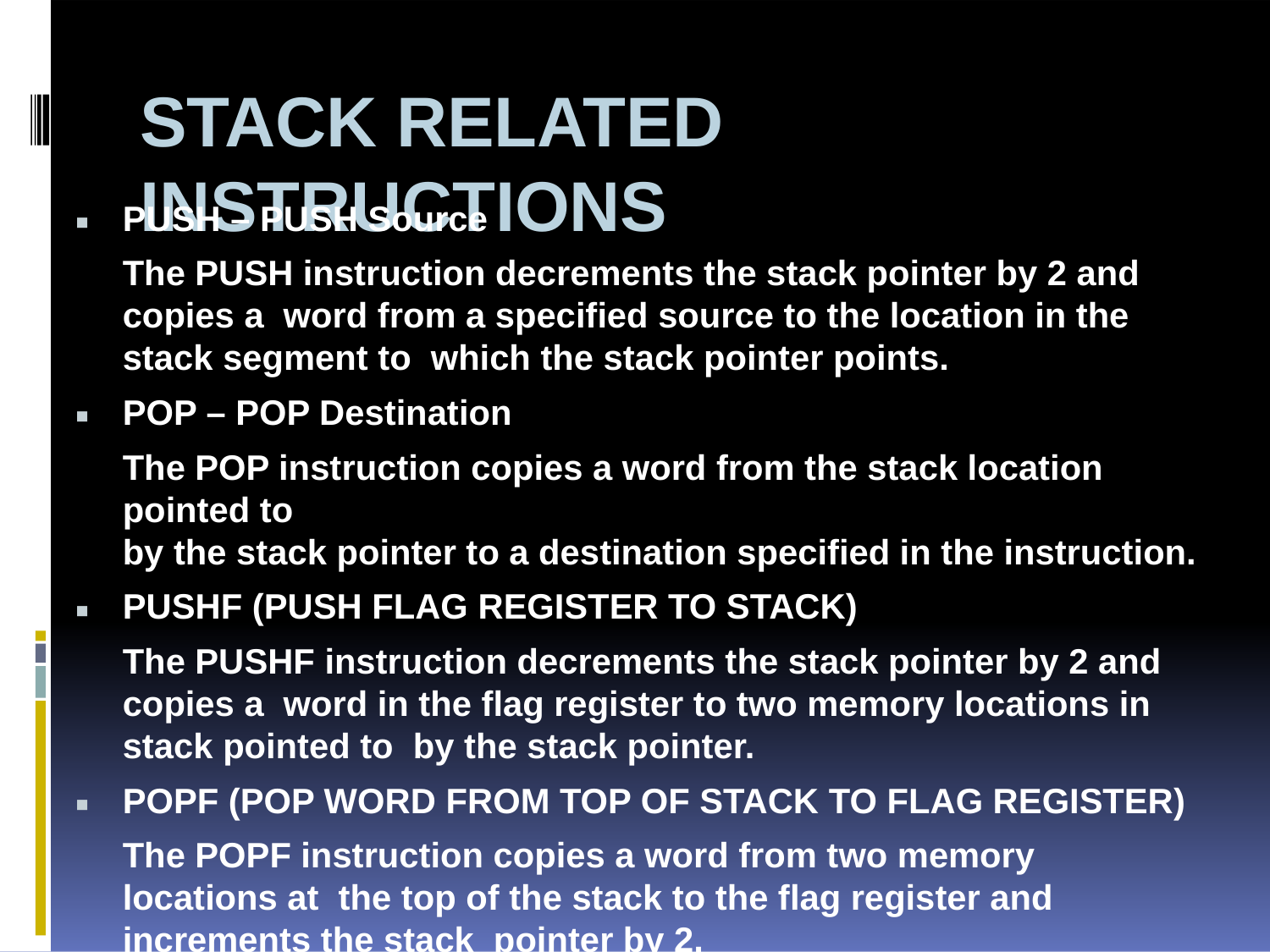

# STACK RELATED INSTRUCTIONS
PUSH – PUSH Source
The PUSH instruction decrements the stack pointer by 2 and copies a  word from a specified source to the location in the stack segment to  which the stack pointer points.
POP – POP Destination
The POP instruction copies a word from the stack location pointed to
by the stack pointer to a destination specified in the instruction.
PUSHF (PUSH FLAG REGISTER TO STACK)
The PUSHF instruction decrements the stack pointer by 2 and copies a  word in the flag register to two memory locations in stack pointed to  by the stack pointer.
POPF (POP WORD FROM TOP OF STACK TO FLAG REGISTER)
The POPF instruction copies a word from two memory locations at  the top of the stack to the flag register and increments the stack  pointer by 2.